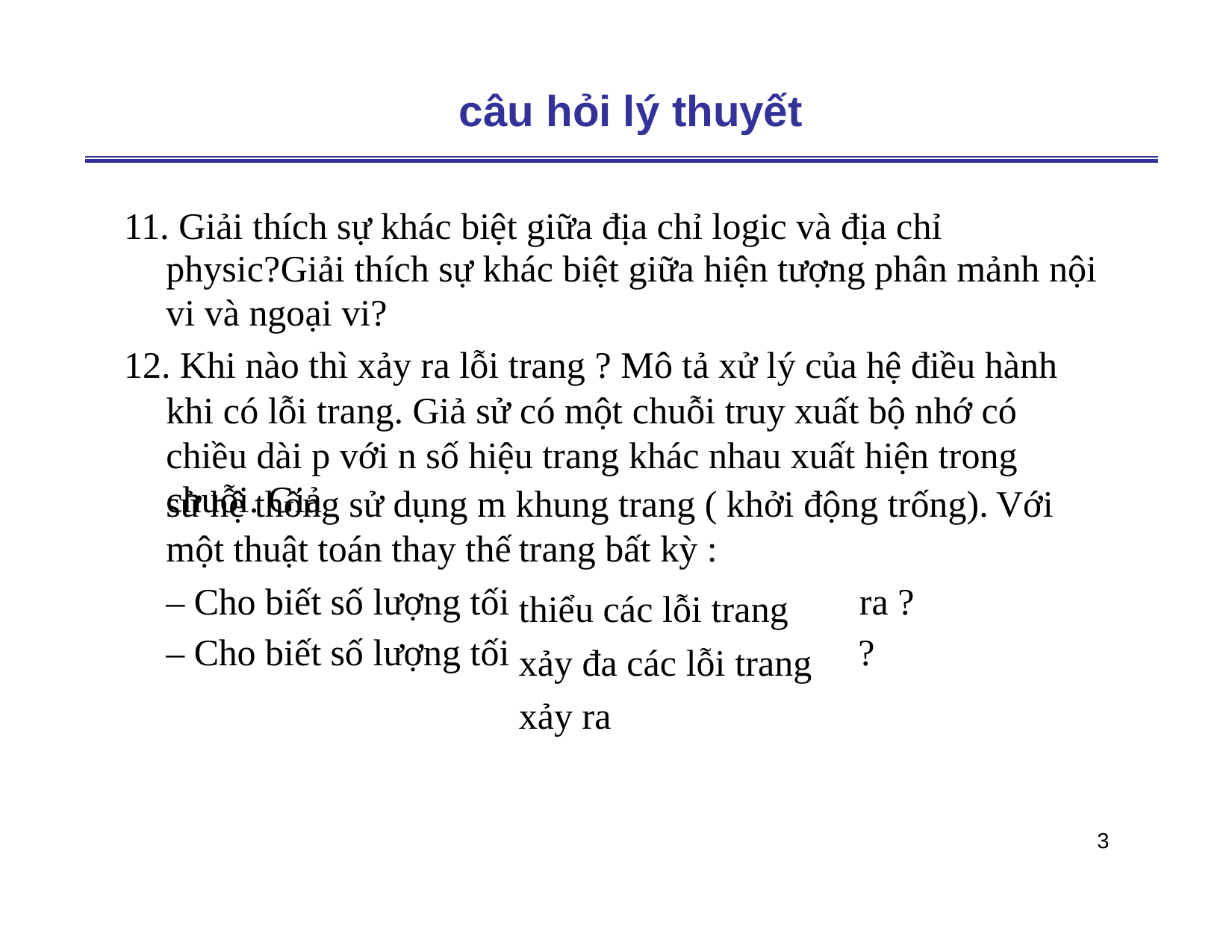

câu hỏi lý thuyết

11. Giải thích sự khác biệt giữa địa chỉ logic và địa chỉ
physic?Giải thích sự khác biệt giữa hiện tượng phân mảnh nội vi và ngoại vi?
12. Khi nào thì xảy ra lỗi trang ? Mô tả xử lý của hệ điều hành
khi có lỗi trang. Giả sử có một chuỗi truy xuất bộ nhớ có chiều dài p với n số hiệu trang khác nhau xuất hiện trong chuỗi. Giả
sử hệ thống sử dụng m khung trang ( khởi động trống).
Với
một thuật toán thay thế
trang bất kỳ :
thiểu các lỗi trang xảy đa các lỗi trang xảy ra
– Cho
– Cho
biết
biết
số
số
lượng
lượng
tối
tối
ra ?
?
3